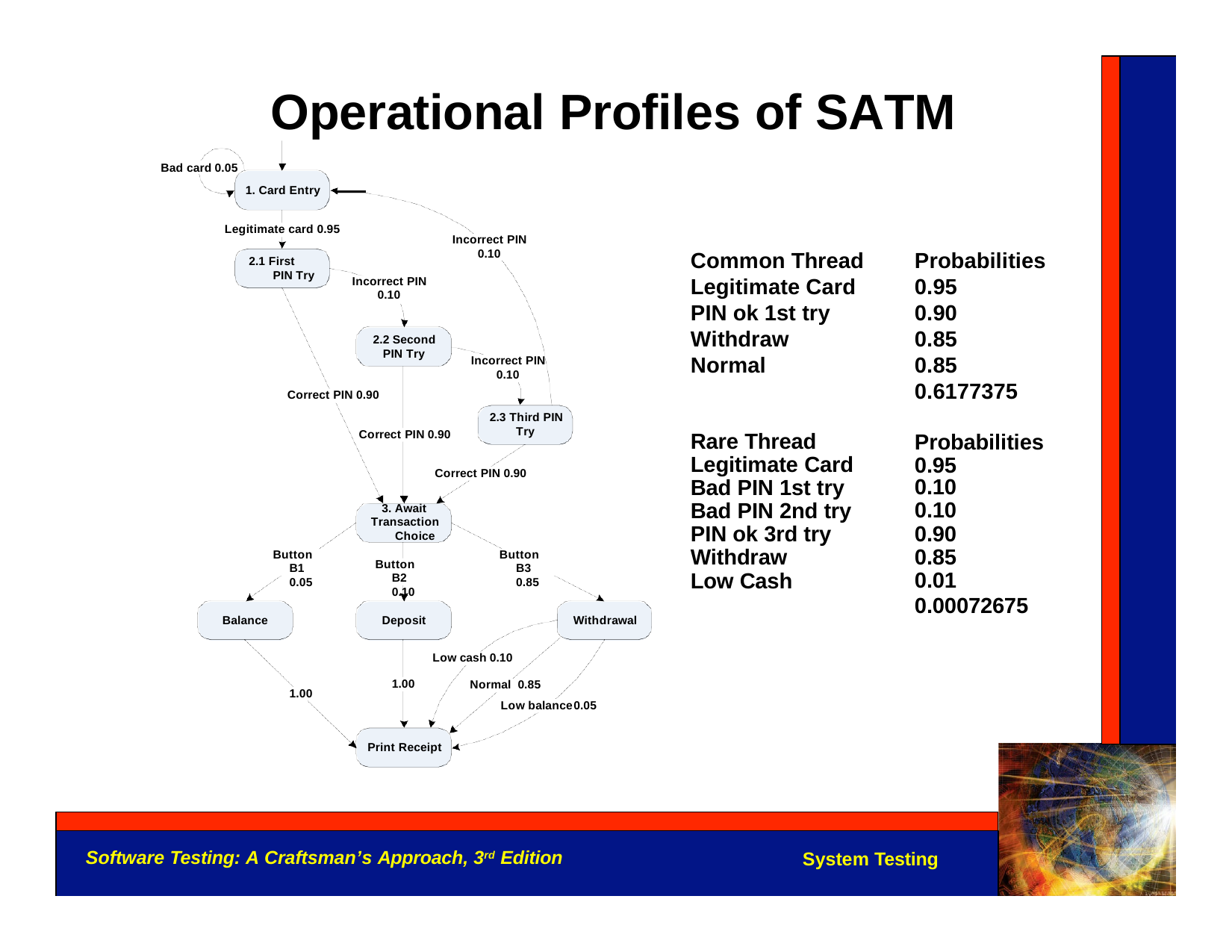

Operational Profiles of SATM

Bad card 0.05
1. Card Entry
Legitimate card 0.95
Incorrect PIN 0.10
| Common Thread | Probabilities |
| --- | --- |
| Legitimate Card | 0.95 |
| PIN ok 1st try | 0.90 |
| Withdraw | 0.85 |
| Normal | 0.85 |
|  | 0.6177375 |
2.1 First PIN Try
Incorrect PIN 0.10
2.2 Second PIN Try
Incorrect PIN 0.10
Correct PIN 0.90
2.3 Third PIN Try
Correct PIN 0.90
Rare Thread Legitimate Card Bad PIN 1st try Bad PIN 2nd try PIN ok 3rd try Withdraw
Low Cash
Probabilities 0.95
0.10
0.10
0.90
0.85
0.01
0.00072675
Correct PIN 0.90
3. Await Transaction
Choice
Button B1 0.05
Button B3 0.85
Button B2 0.10
Balance
Deposit
Withdrawal
Low cash 0.10
1.00
Normal  0.85
Low balance0.05
1.00
Print Receipt
Software Testing: A Craftsman’s Approach, 3rd  Edition
System Testing